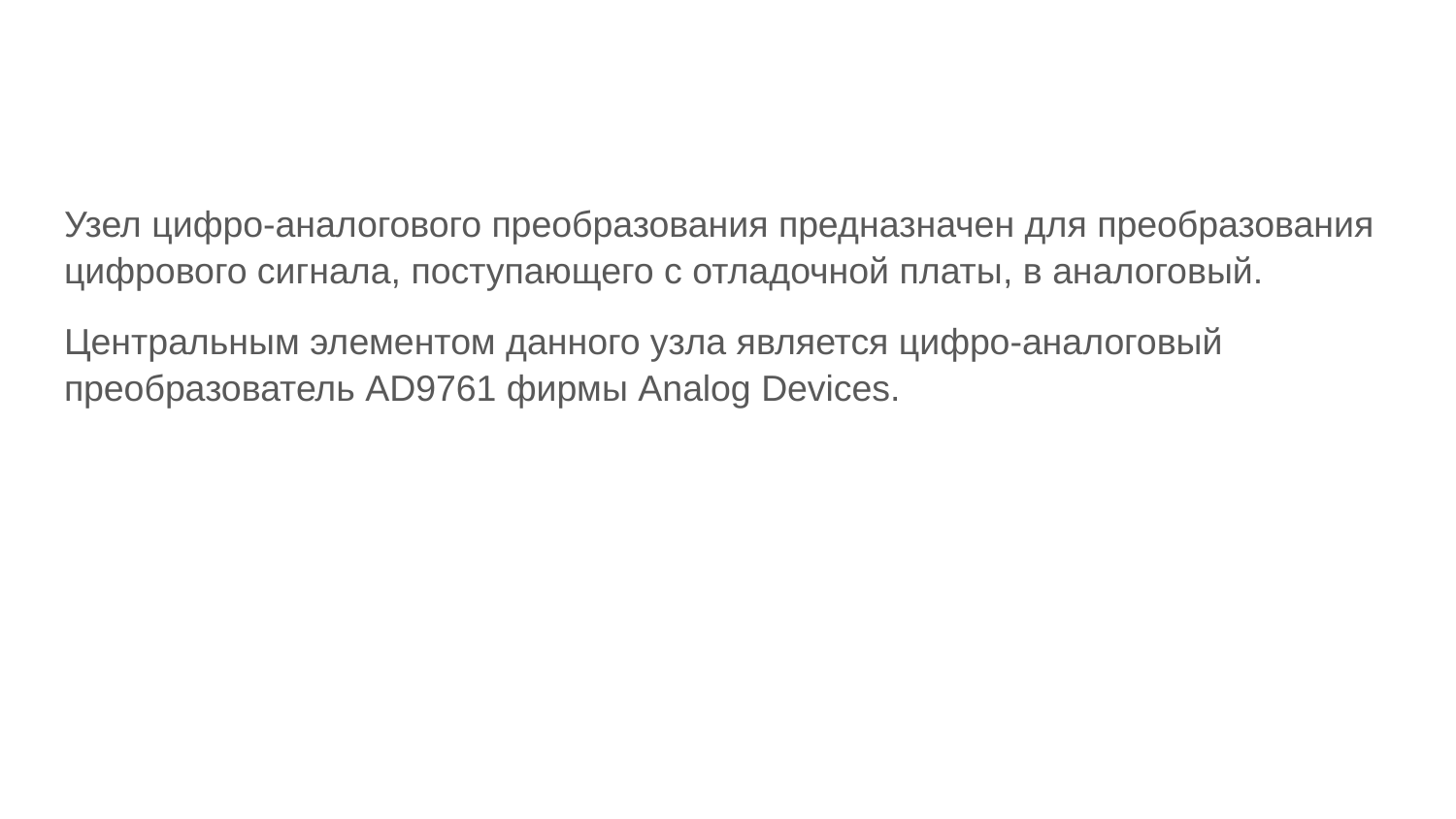

#
Узел цифро-аналогового преобразования предназначен для преобразования цифрового сигнала, поступающего с отладочной платы, в аналоговый.
Центральным элементом данного узла является цифро-аналоговый преобразователь AD9761 фирмы Analog Devices.